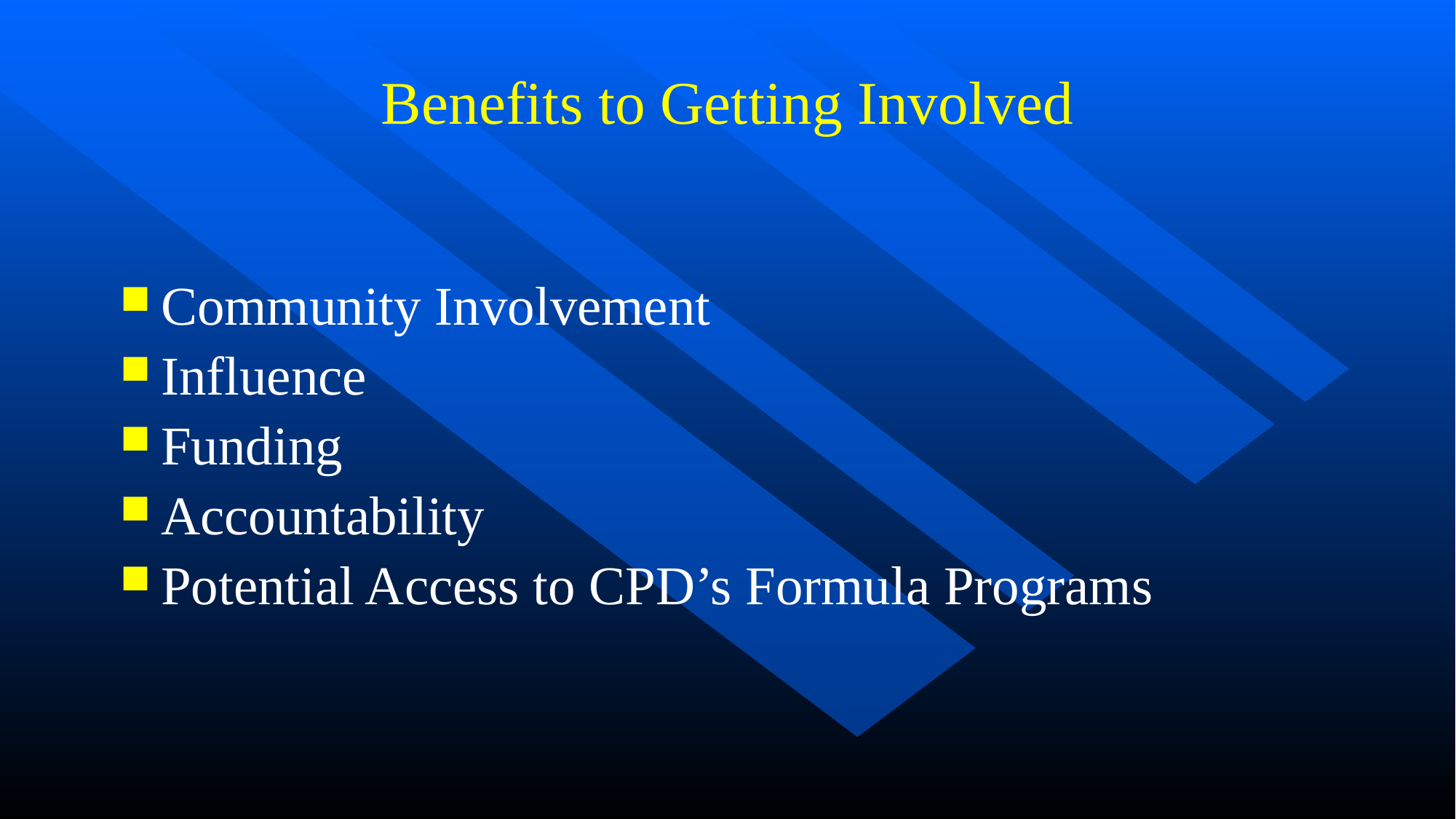

# Benefits to Getting Involved

Community Involvement
Influence
Funding
Accountability
Potential Access to CPD’s Formula Programs